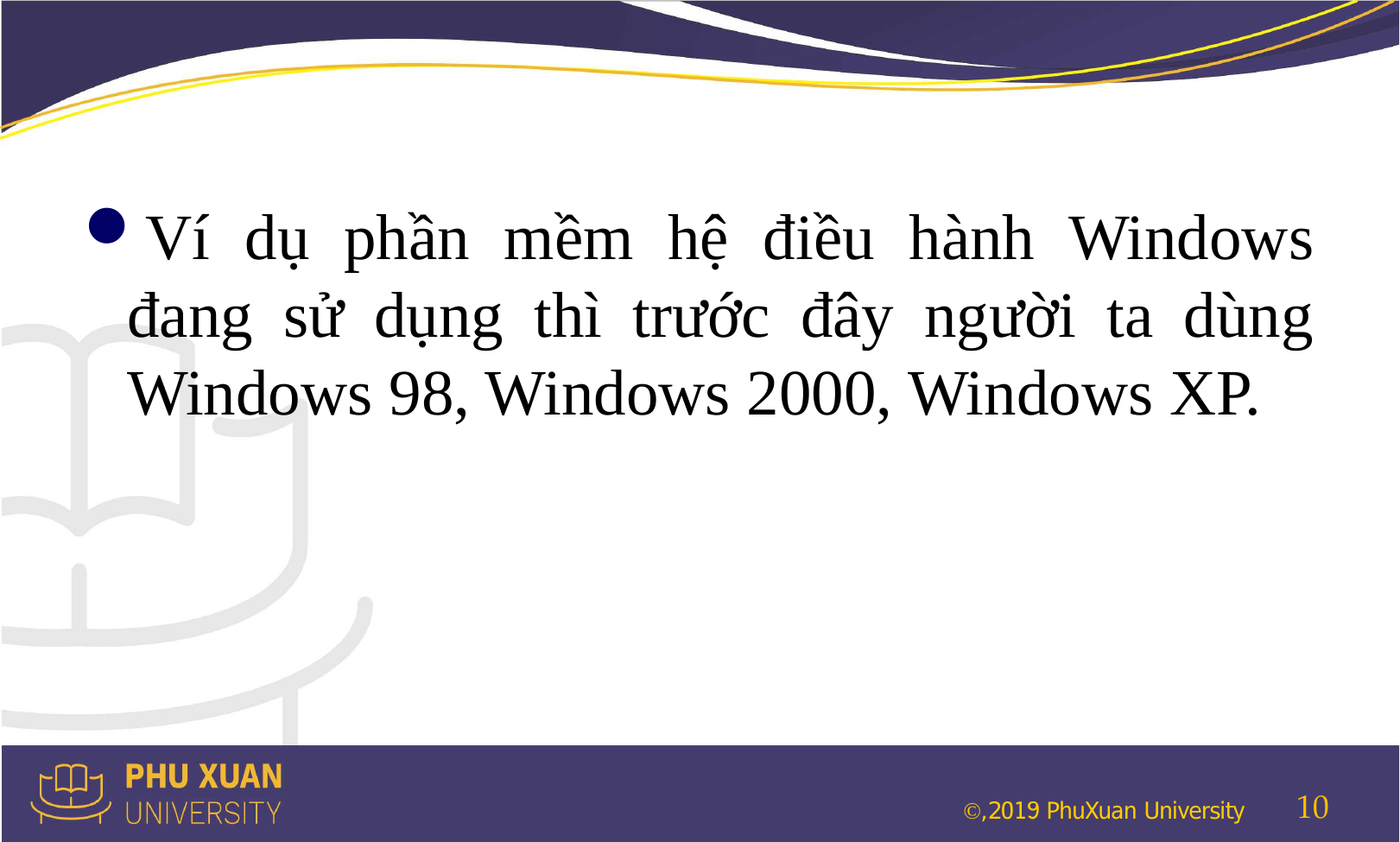

#
Ví dụ phần mềm hệ điều hành Windows đang sử dụng thì trước đây người ta dùng Windows 98, Windows 2000, Windows XP.

10